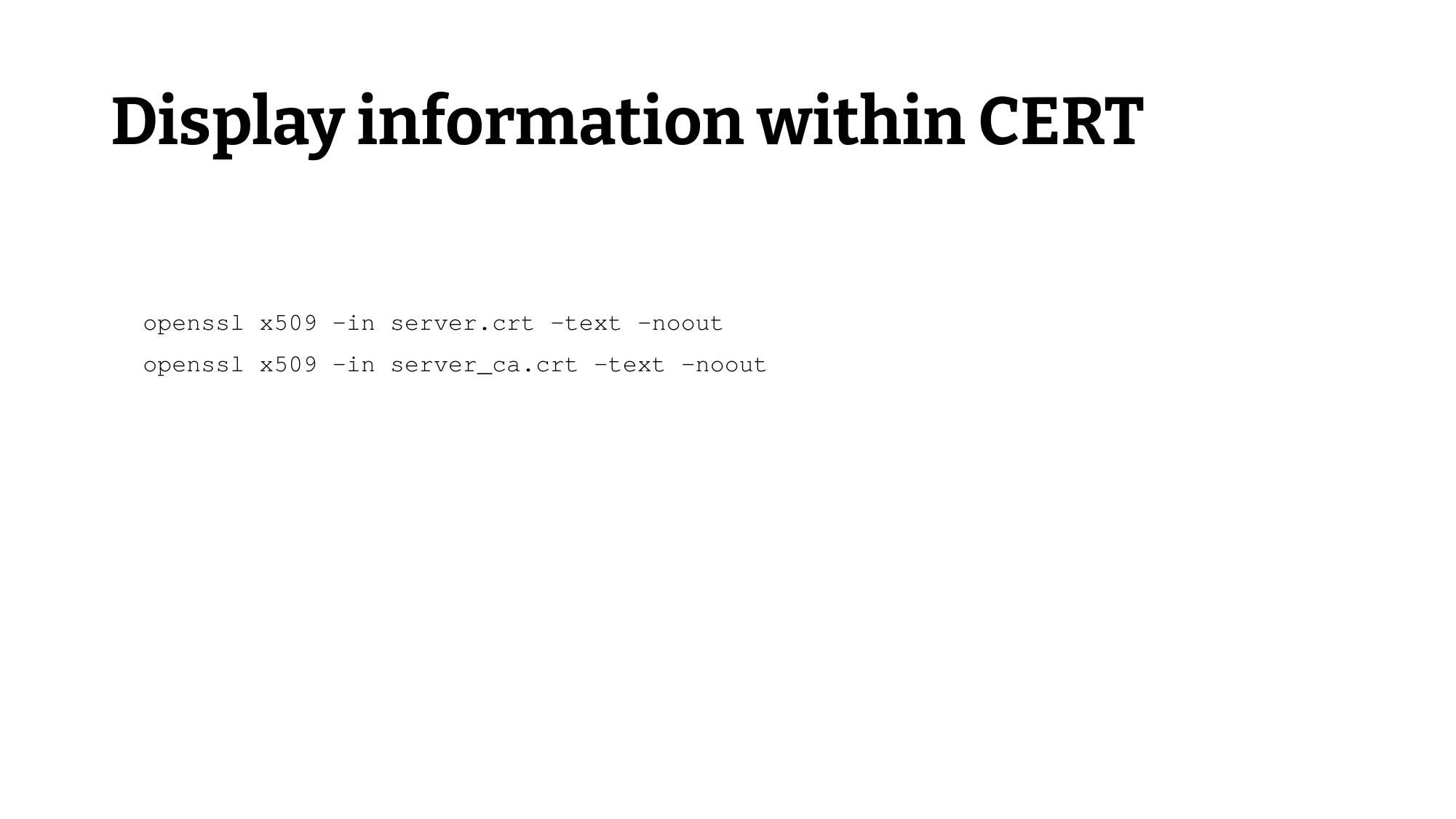

# Display information within CERT
openssl x509 -in server.crt -text -noout
openssl x509 -in server_ca.crt -text -noout